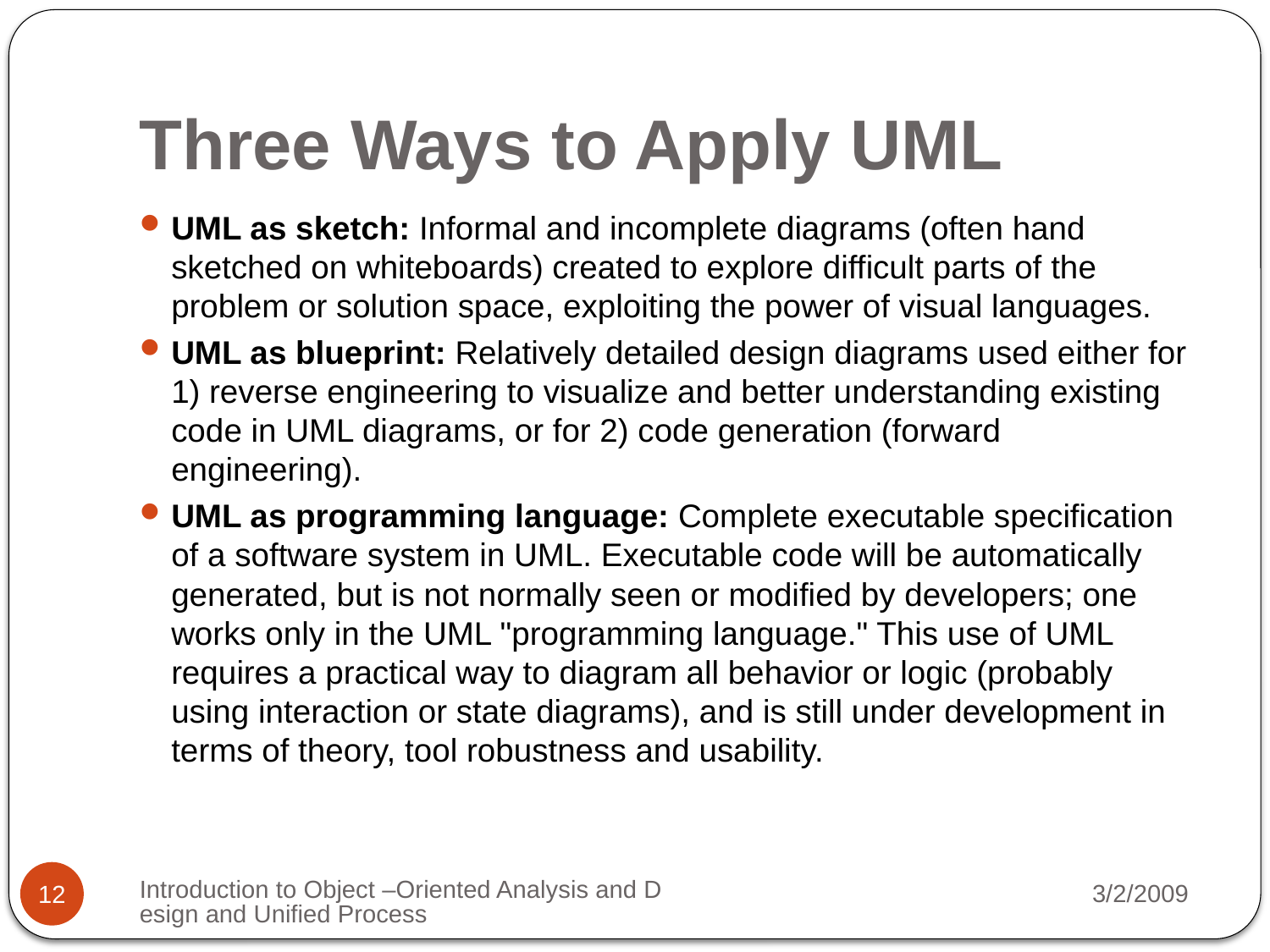

# Three Ways to Apply UML
UML as sketch: Informal and incomplete diagrams (often hand sketched on whiteboards) created to explore difficult parts of the problem or solution space, exploiting the power of visual languages.
UML as blueprint: Relatively detailed design diagrams used either for 1) reverse engineering to visualize and better understanding existing code in UML diagrams, or for 2) code generation (forward engineering).
UML as programming language: Complete executable specification of a software system in UML. Executable code will be automatically generated, but is not normally seen or modified by developers; one works only in the UML "programming language." This use of UML requires a practical way to diagram all behavior or logic (probably using interaction or state diagrams), and is still under development in terms of theory, tool robustness and usability.
Introduction to Object –Oriented Analysis and Design and Unified Process
3/2/2009
12